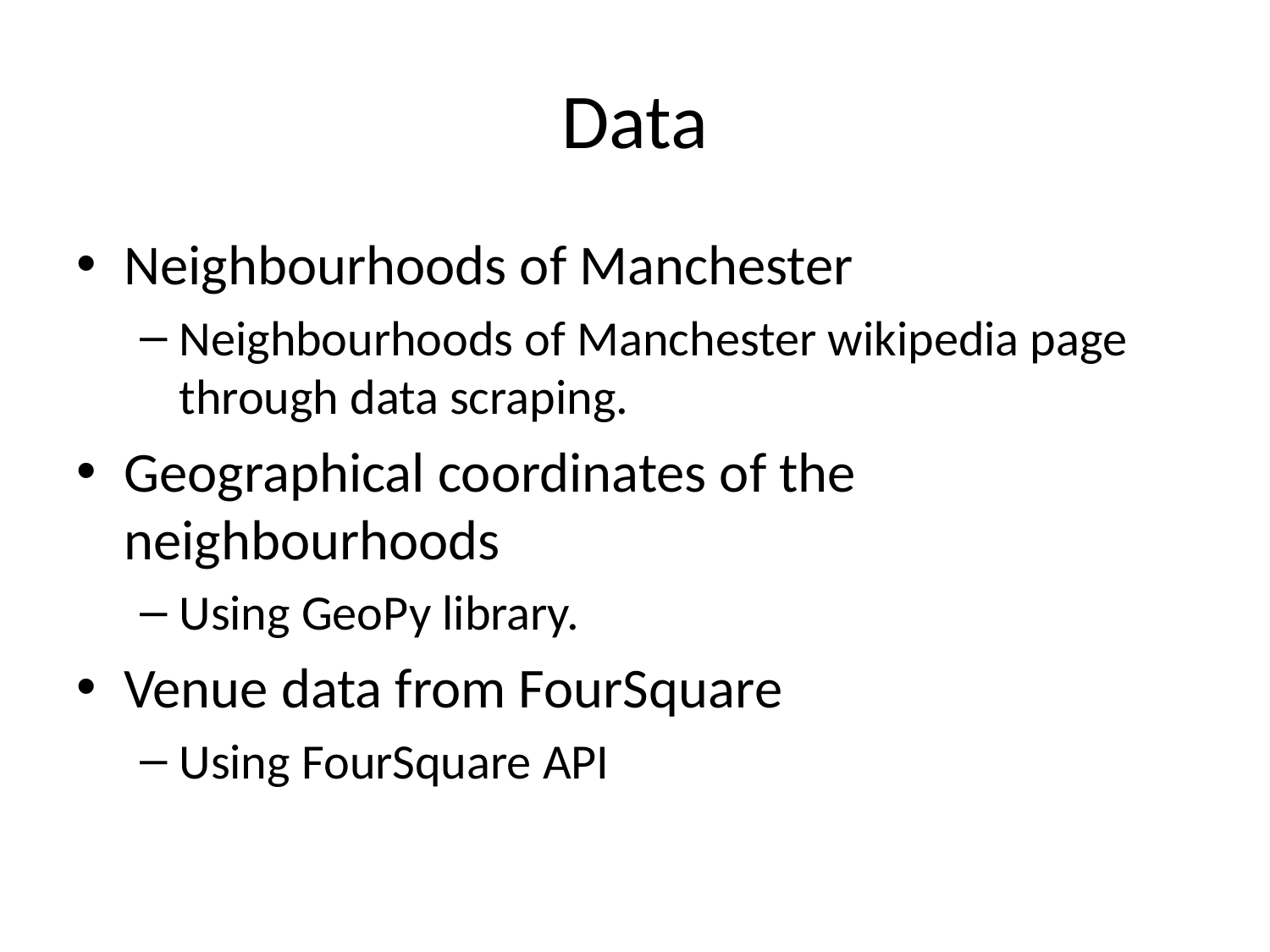

# Data
Neighbourhoods of Manchester
Neighbourhoods of Manchester wikipedia page through data scraping.
Geographical coordinates of the neighbourhoods
Using GeoPy library.
Venue data from FourSquare
Using FourSquare API